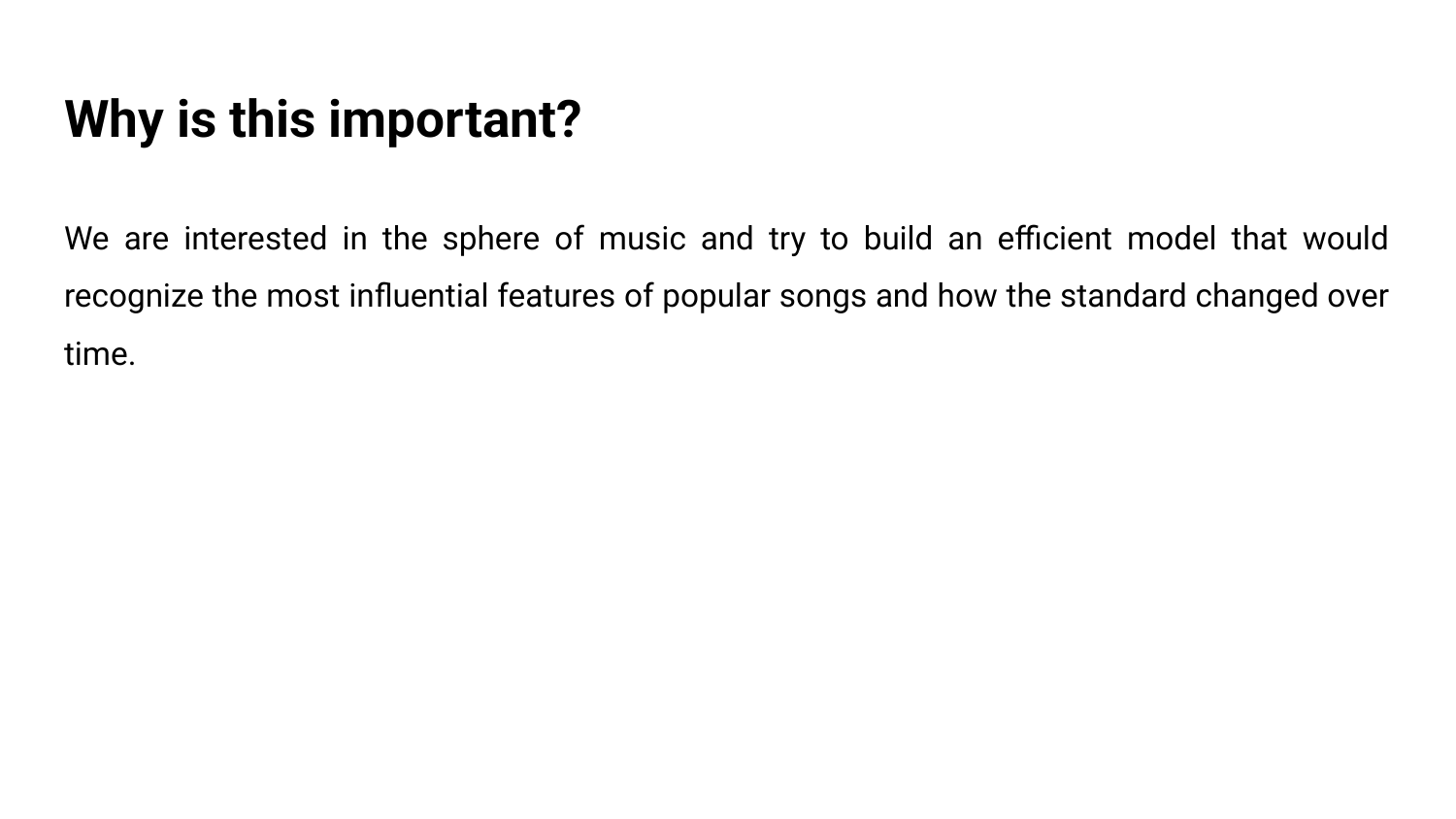

# Why is this important?
We are interested in the sphere of music and try to build an efficient model that would recognize the most influential features of popular songs and how the standard changed over time.